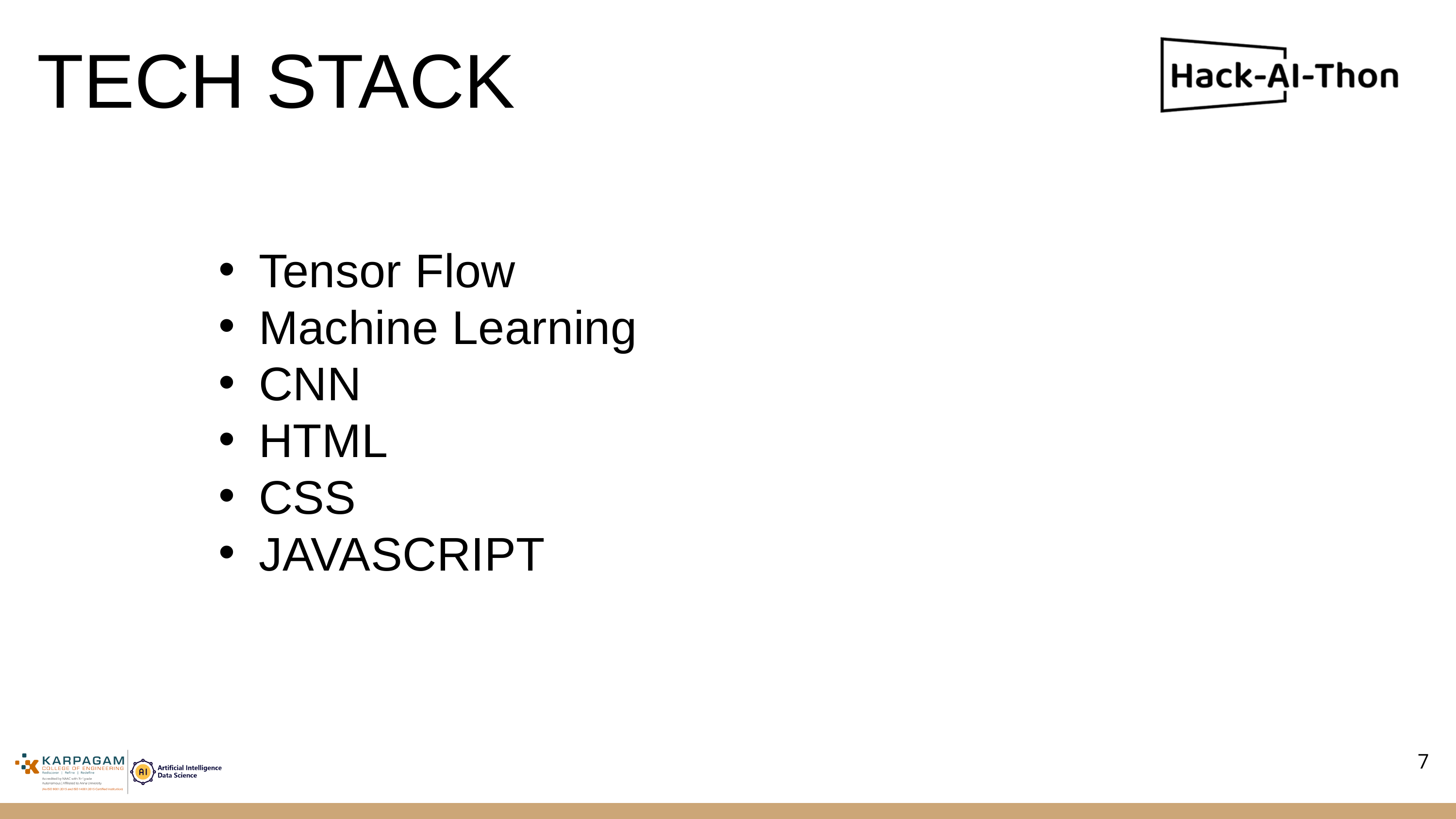

TECH STACK
Tensor Flow
Machine Learning
CNN
HTML
CSS
JAVASCRIPT

7